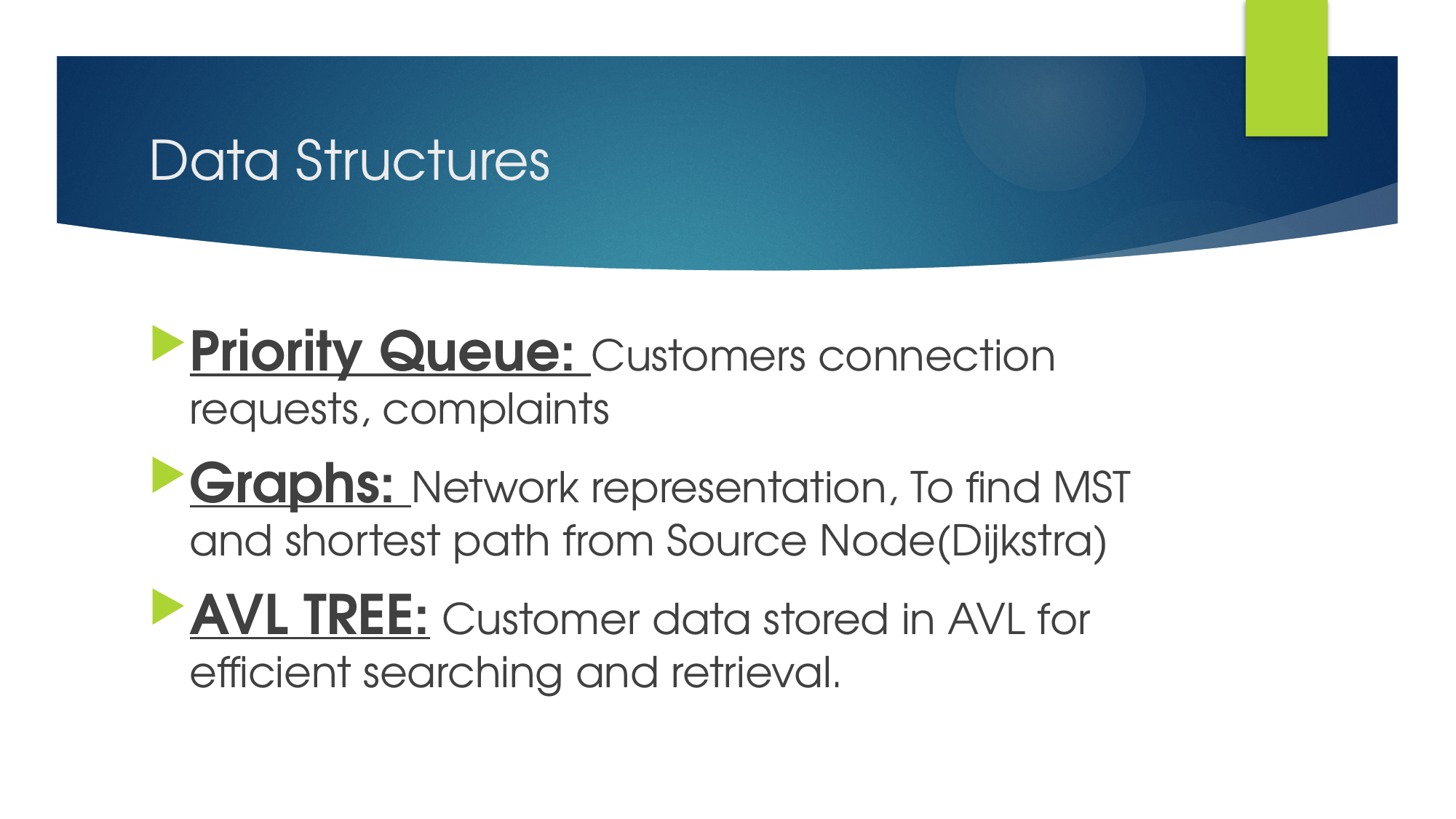

# Data Structures
Priority Queue: Customers connection requests, complaints
Graphs: Network representation, To find MST and shortest path from Source Node(Dijkstra)
AVL TREE: Customer data stored in AVL for efficient searching and retrieval.